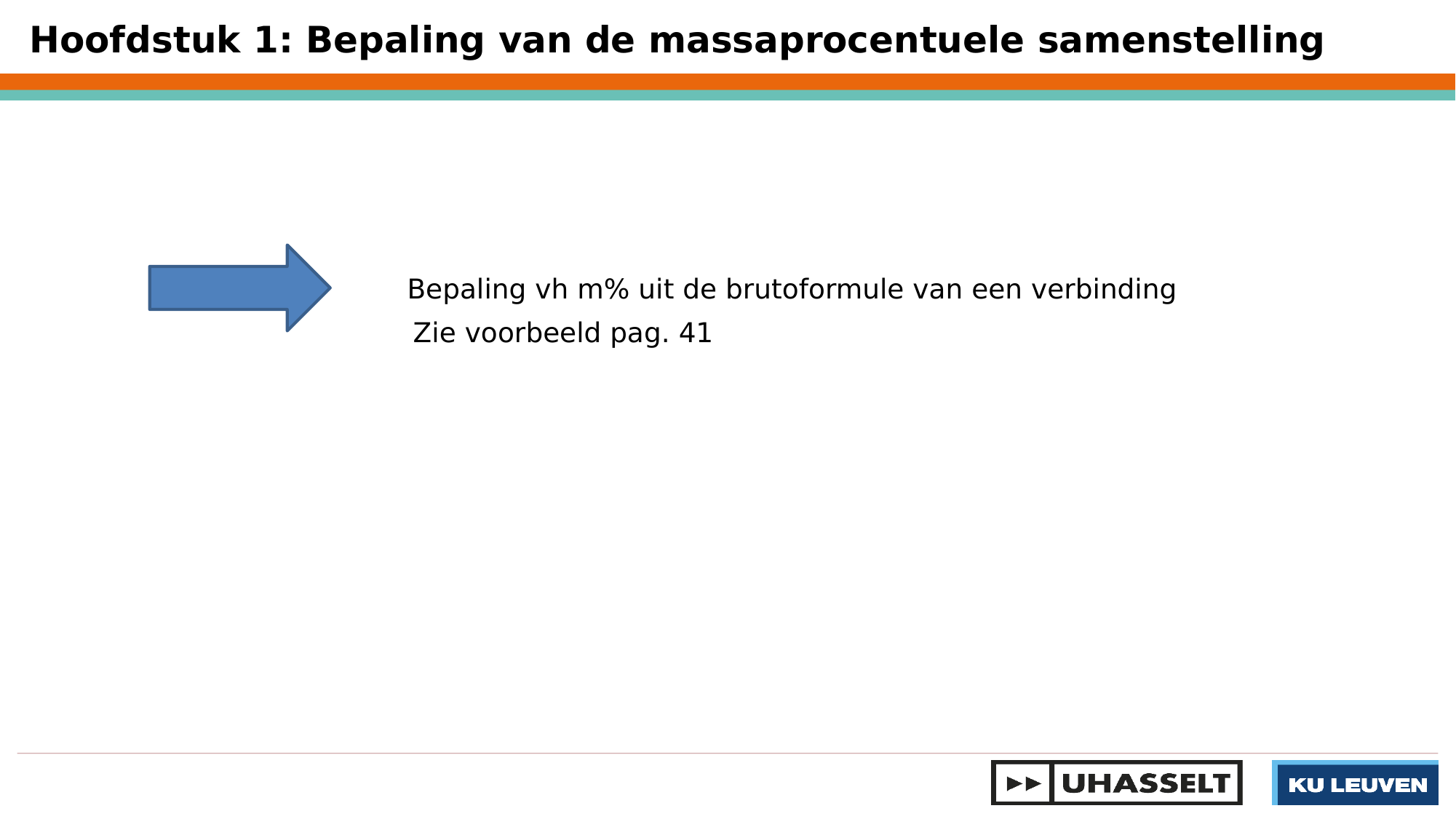

Hoofdstuk 1: Bepaling van de massaprocentuele samenstelling

Bepaling vh m% uit de brutoformule van een verbinding
Zie voorbeeld pag. 41